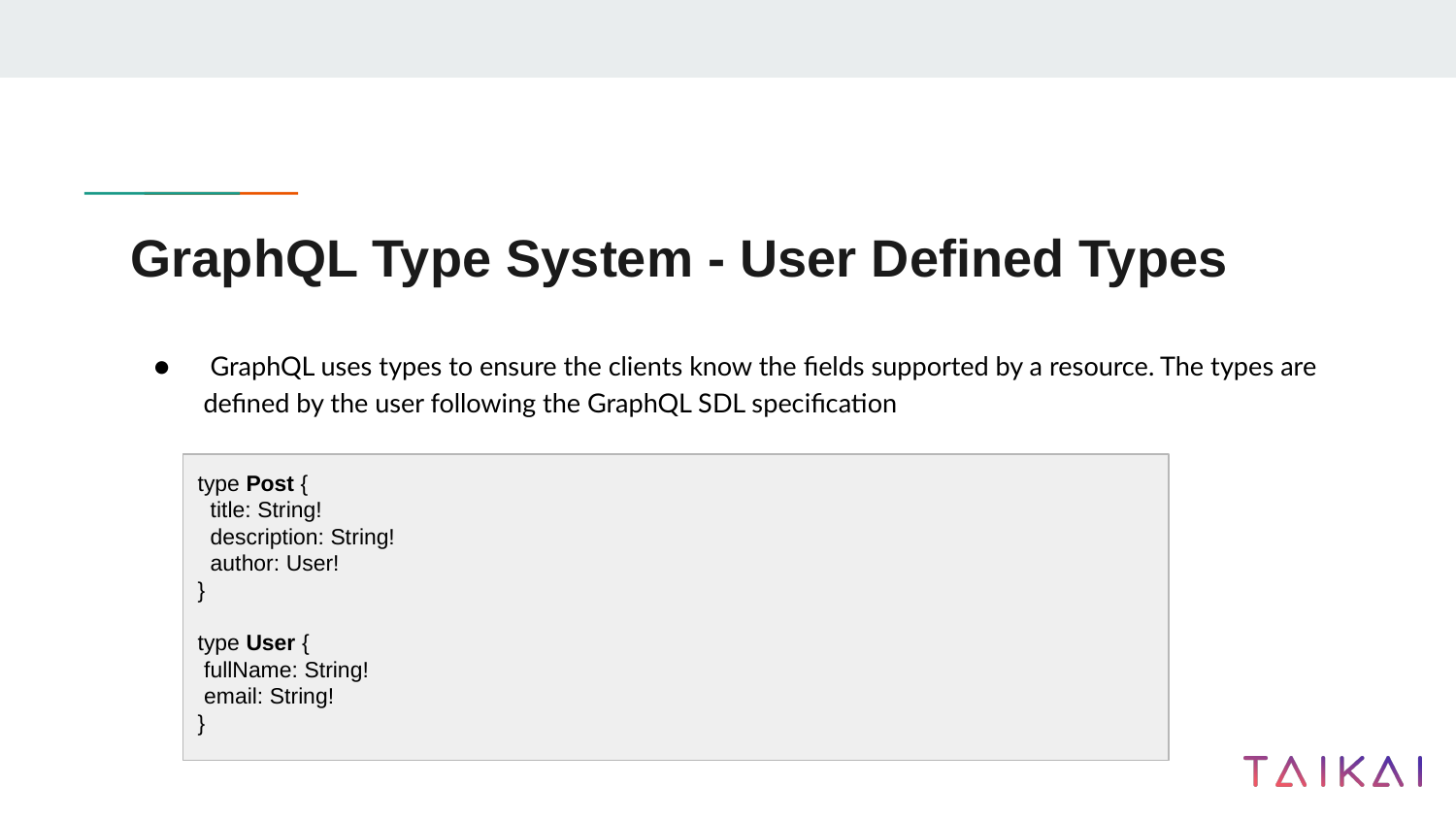

# GraphQL Type System - User Defined Types
 GraphQL uses types to ensure the clients know the fields supported by a resource. The types are defined by the user following the GraphQL SDL specification
type Post {
  title: String!
  description: String!
  author: User!
}

type User {
 fullName: String!
 email: String!
}